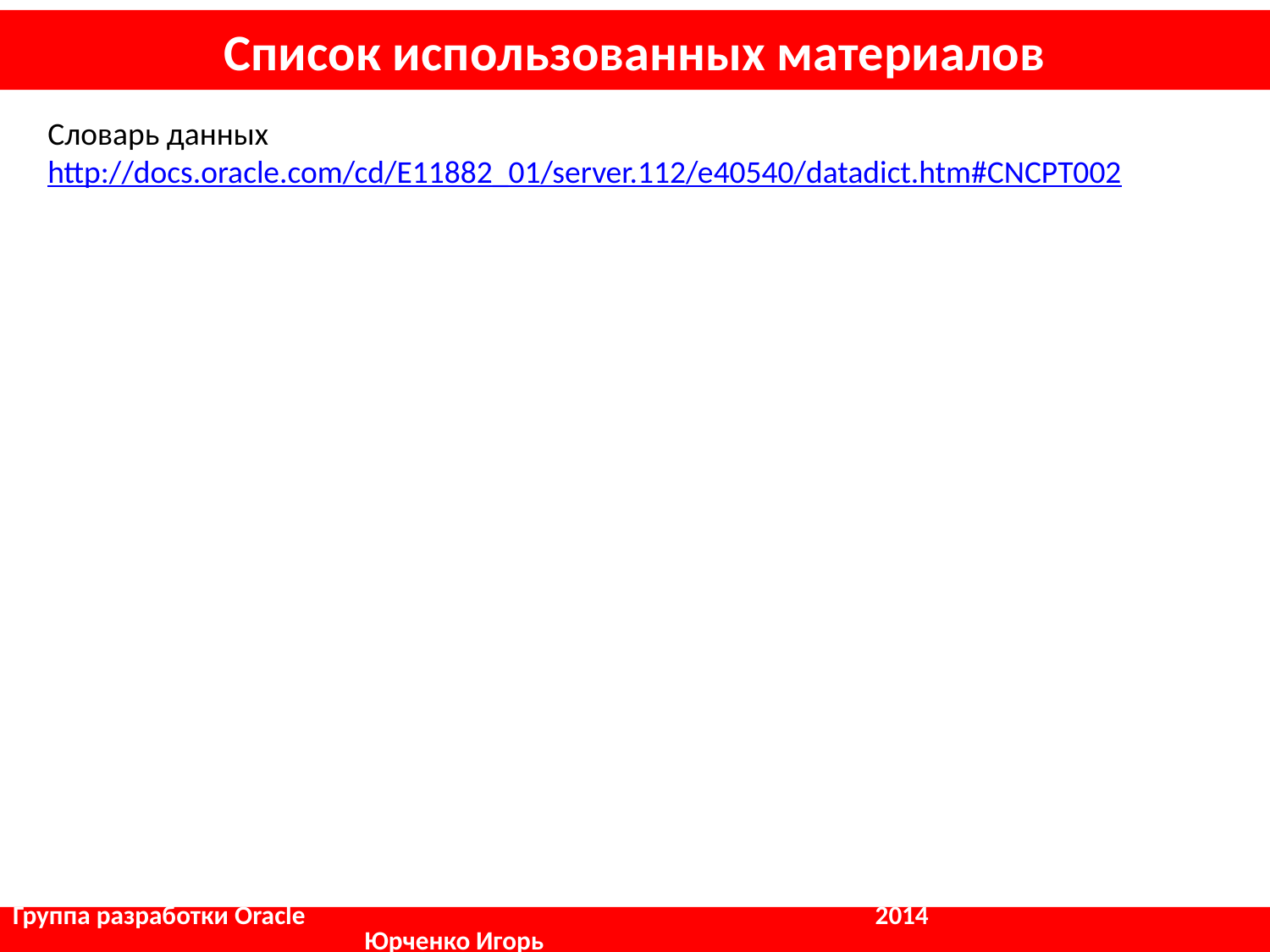

# Список использованных материалов
Словарь данных
http://docs.oracle.com/cd/E11882_01/server.112/e40540/datadict.htm#CNCPT002
Группа разработки Oracle				                 2014		 	                                      Юрченко Игорь